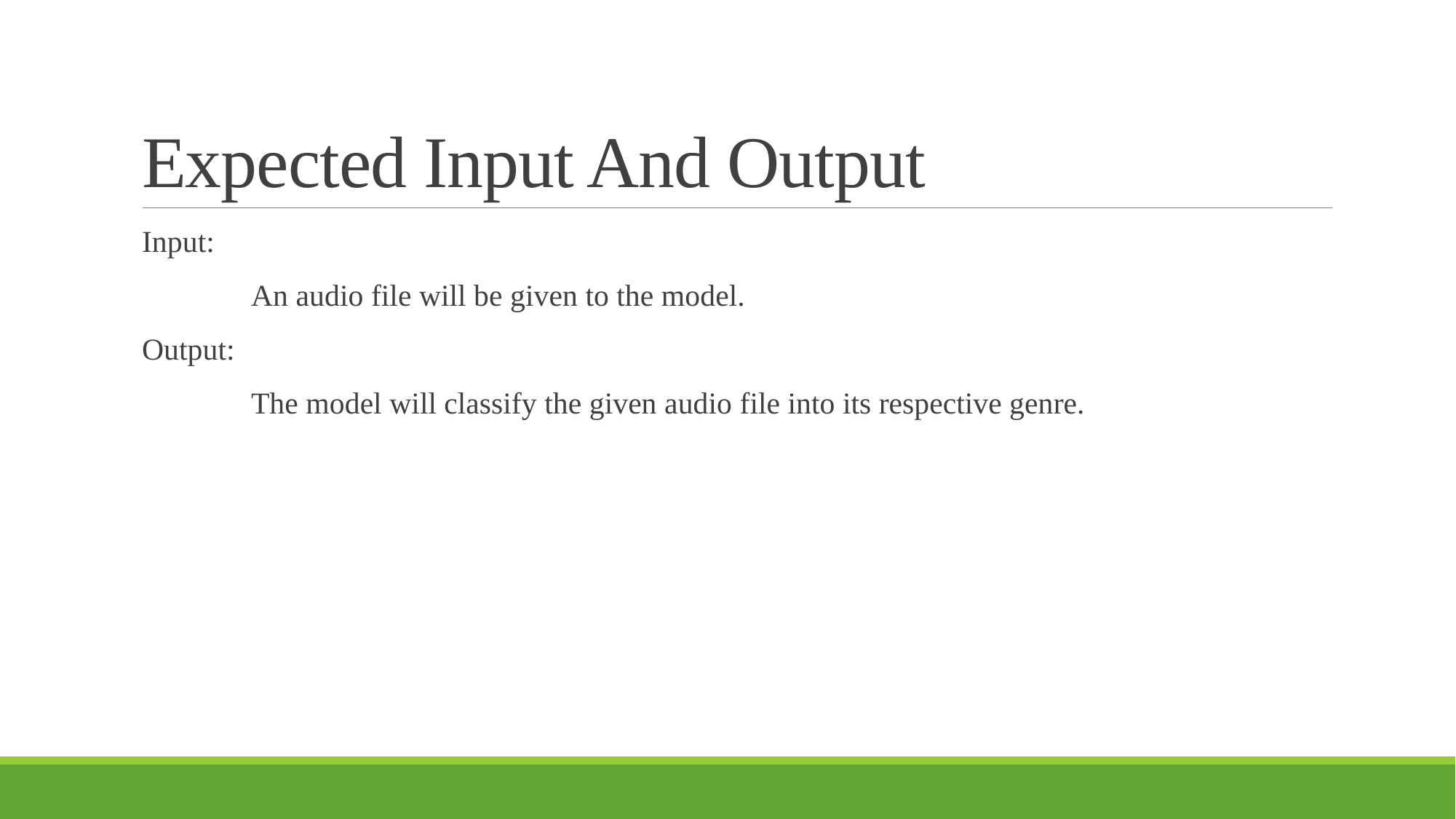

# Expected Input And Output
Input:
	An audio file will be given to the model.
Output:
	The model will classify the given audio file into its respective genre.